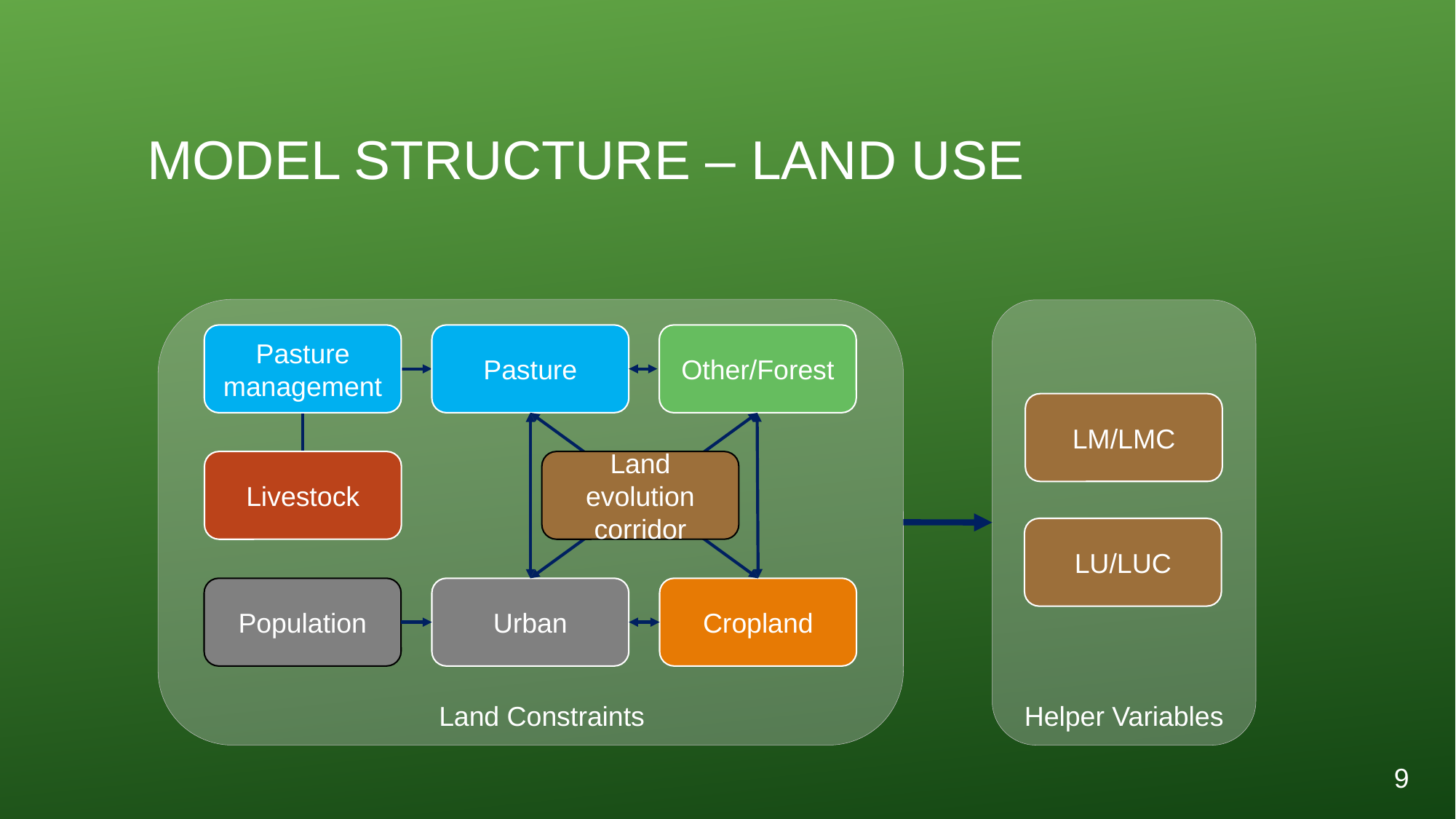

# Model structure – Land use

Pasture management
Other/Forest
Pasture
LM/LMC
Land evolution corridor
Livestock
LU/LUC
Population
Urban
Cropland
Land Constraints
Helper Variables
9